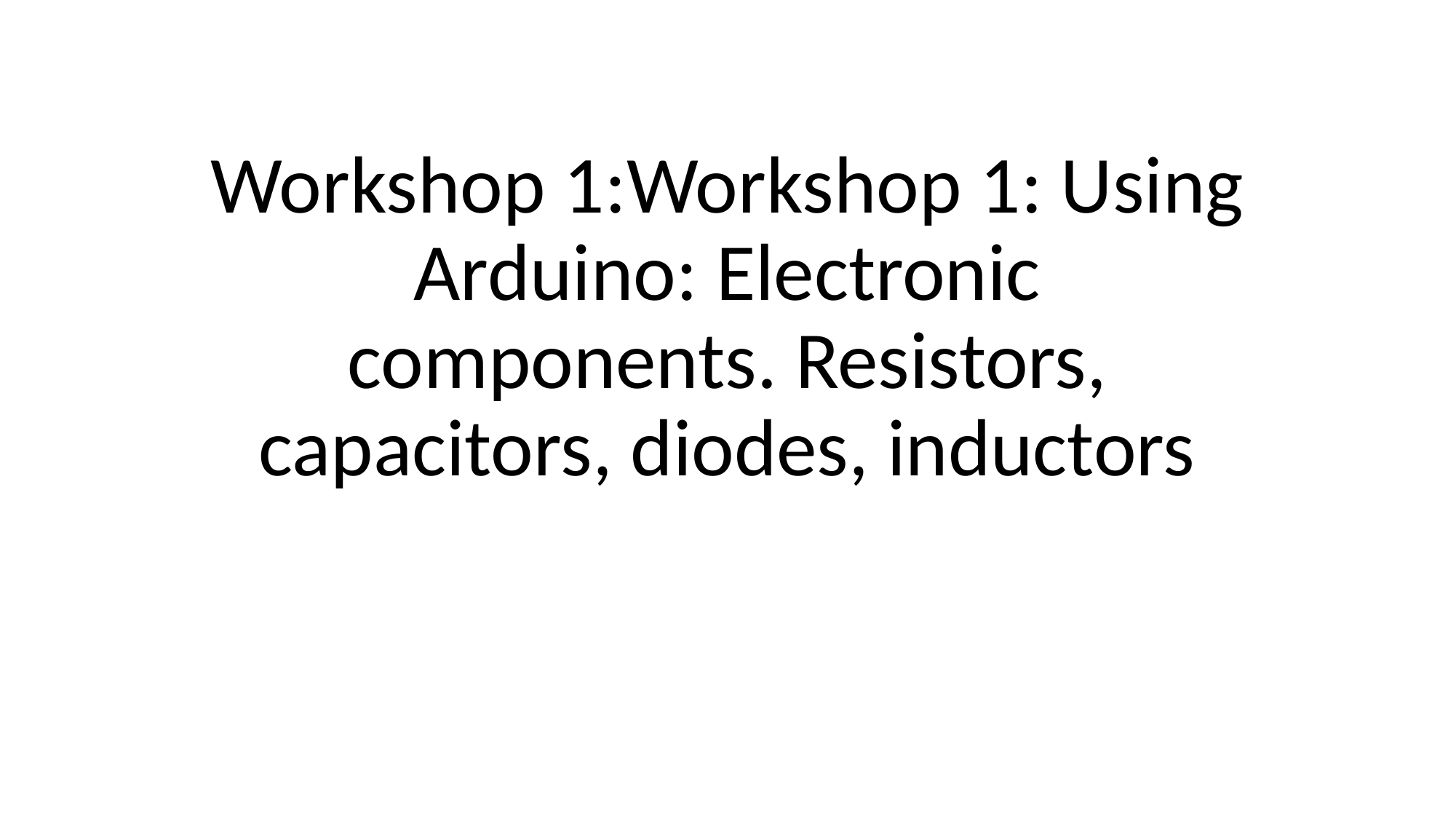

# Workshop 1:Workshop 1: Using Arduino: Electronic components. Resistors, capacitors, diodes, inductors